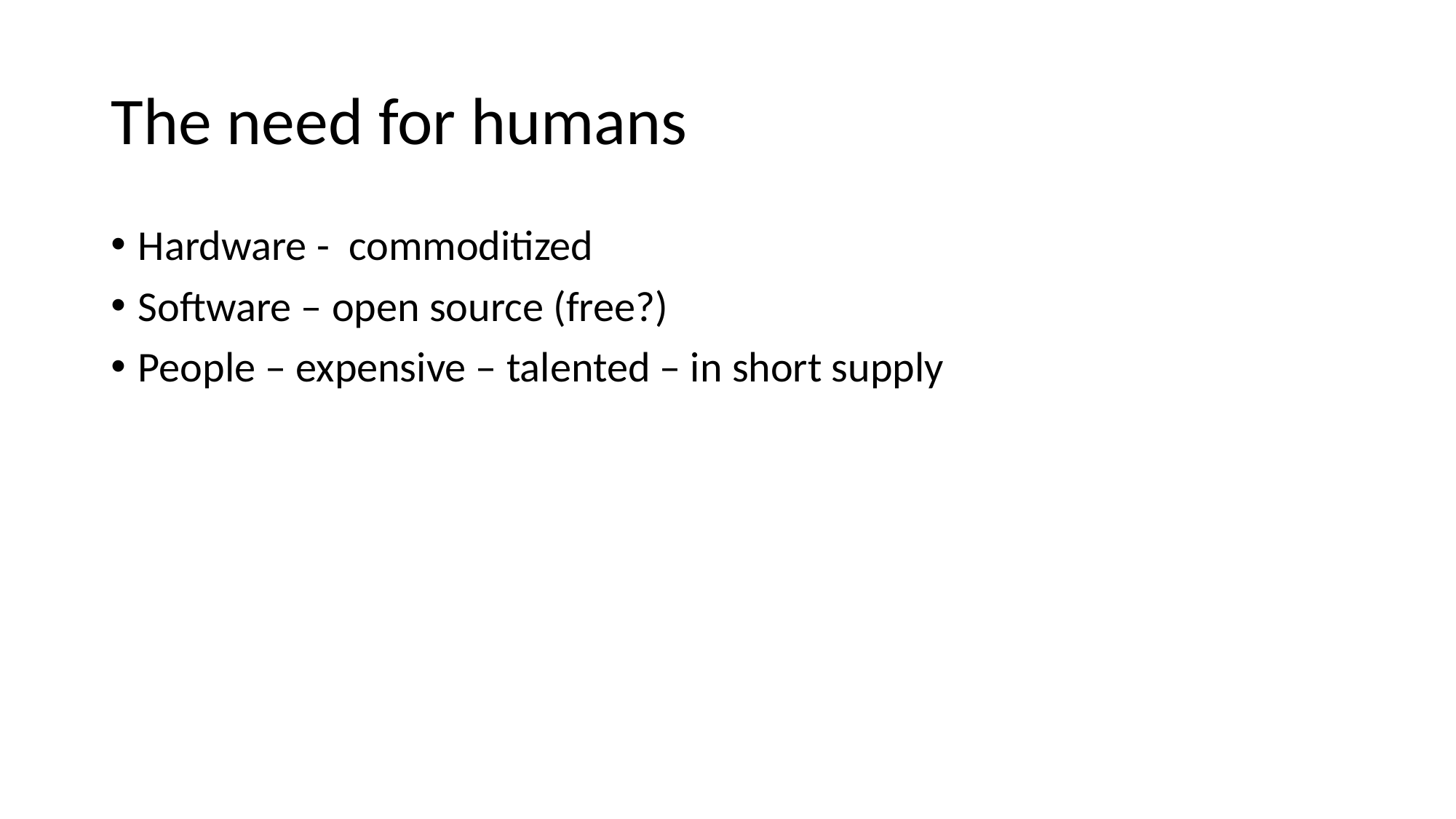

# The need for humans
Hardware -  commoditized
Software – open source (free?)
People – expensive – talented – in short supply